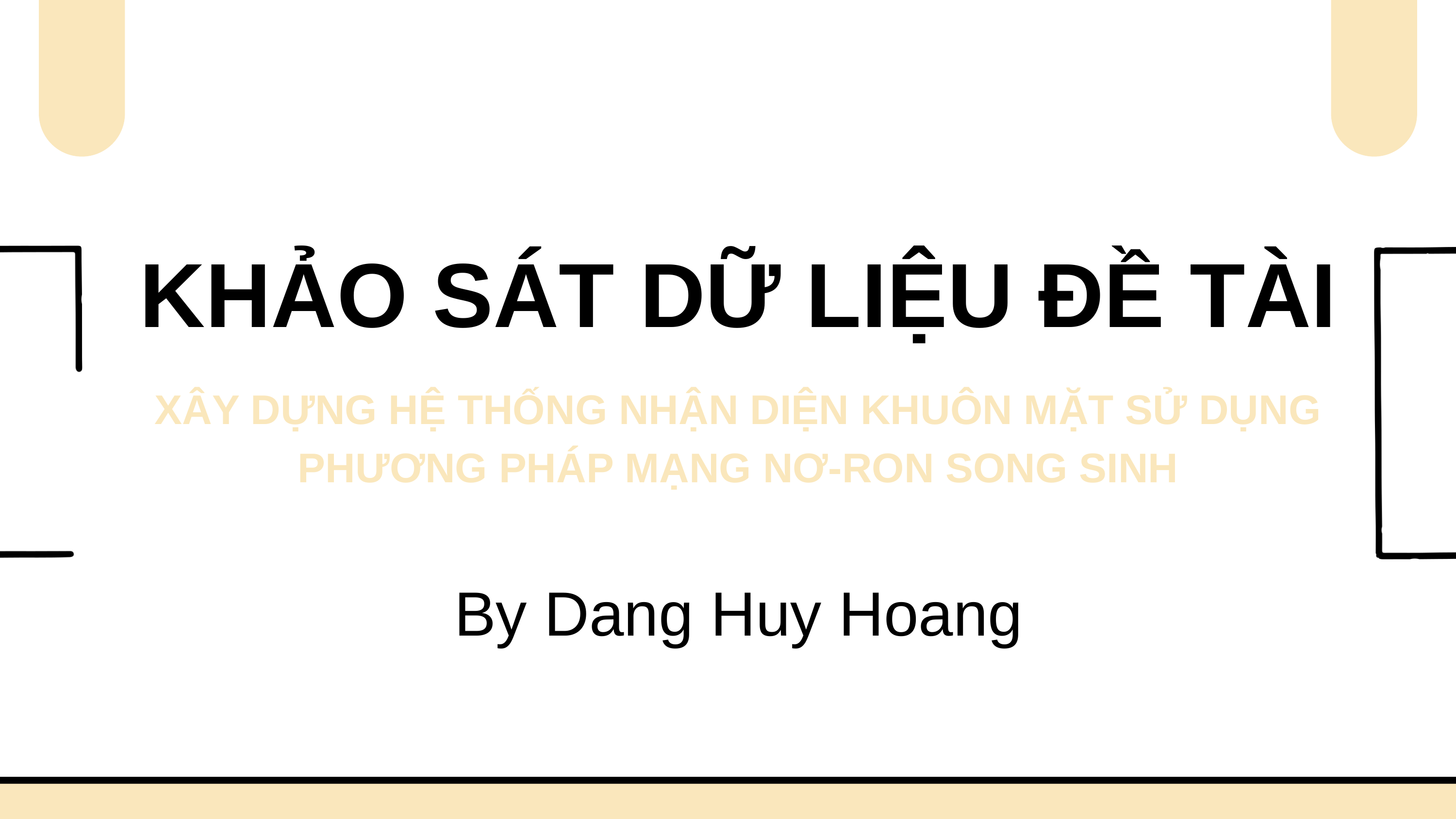

KHẢO SÁT DỮ LIỆU ĐỀ TÀI

XÂY DỰNG HỆ THỐNG NHẬN DIỆN KHUÔN MẶT SỬ DỤNG PHƯƠNG PHÁP MẠNG NƠ-RON SONG SINH

By Dang Huy Hoang